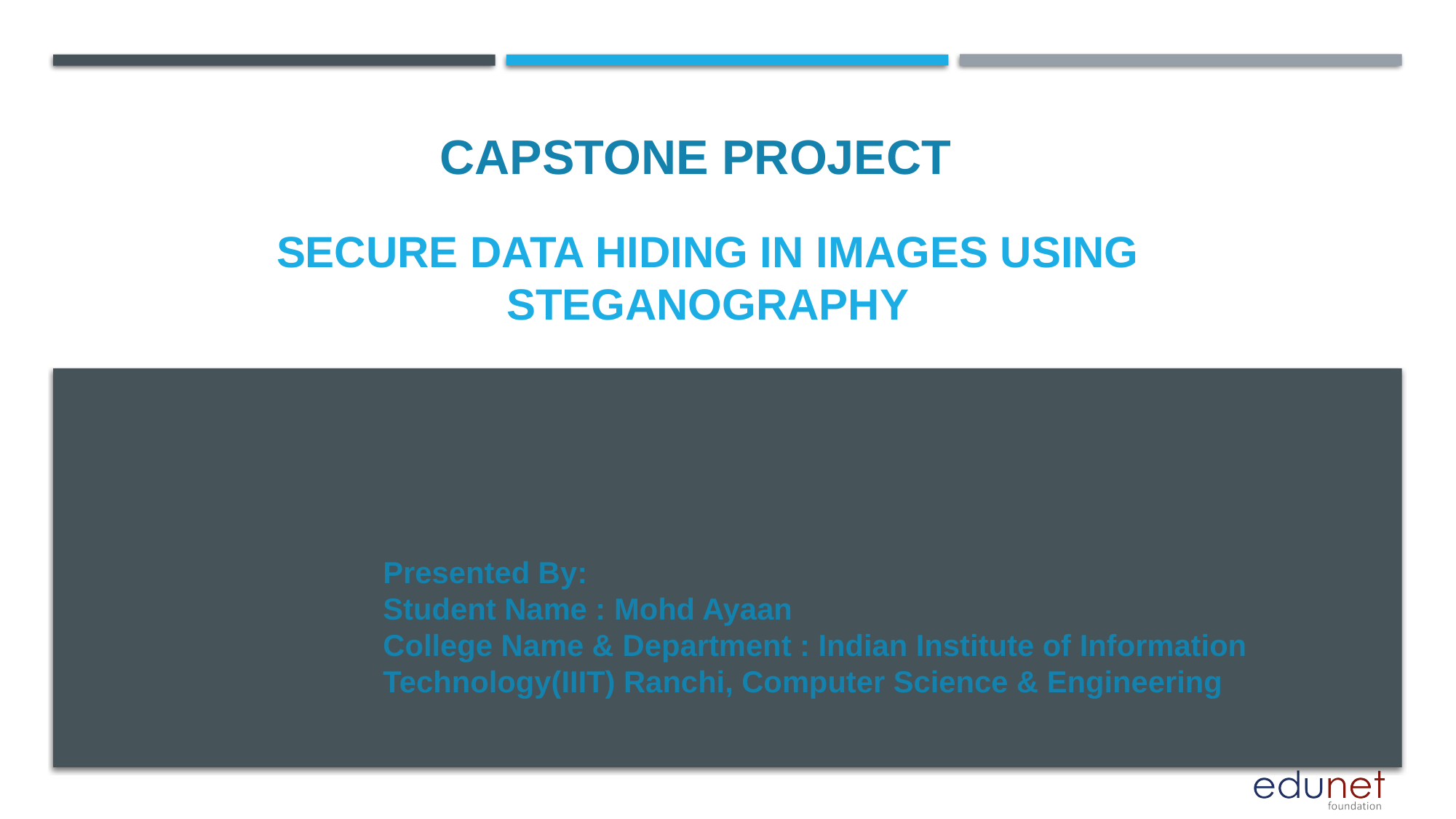

CAPSTONE PROJECT
# seCURE DATA HIDING IN IMAGES USING STEGANOGRAPHY
Presented By:
Student Name : Mohd Ayaan
College Name & Department : Indian Institute of Information Technology(IIIT) Ranchi, Computer Science & Engineering